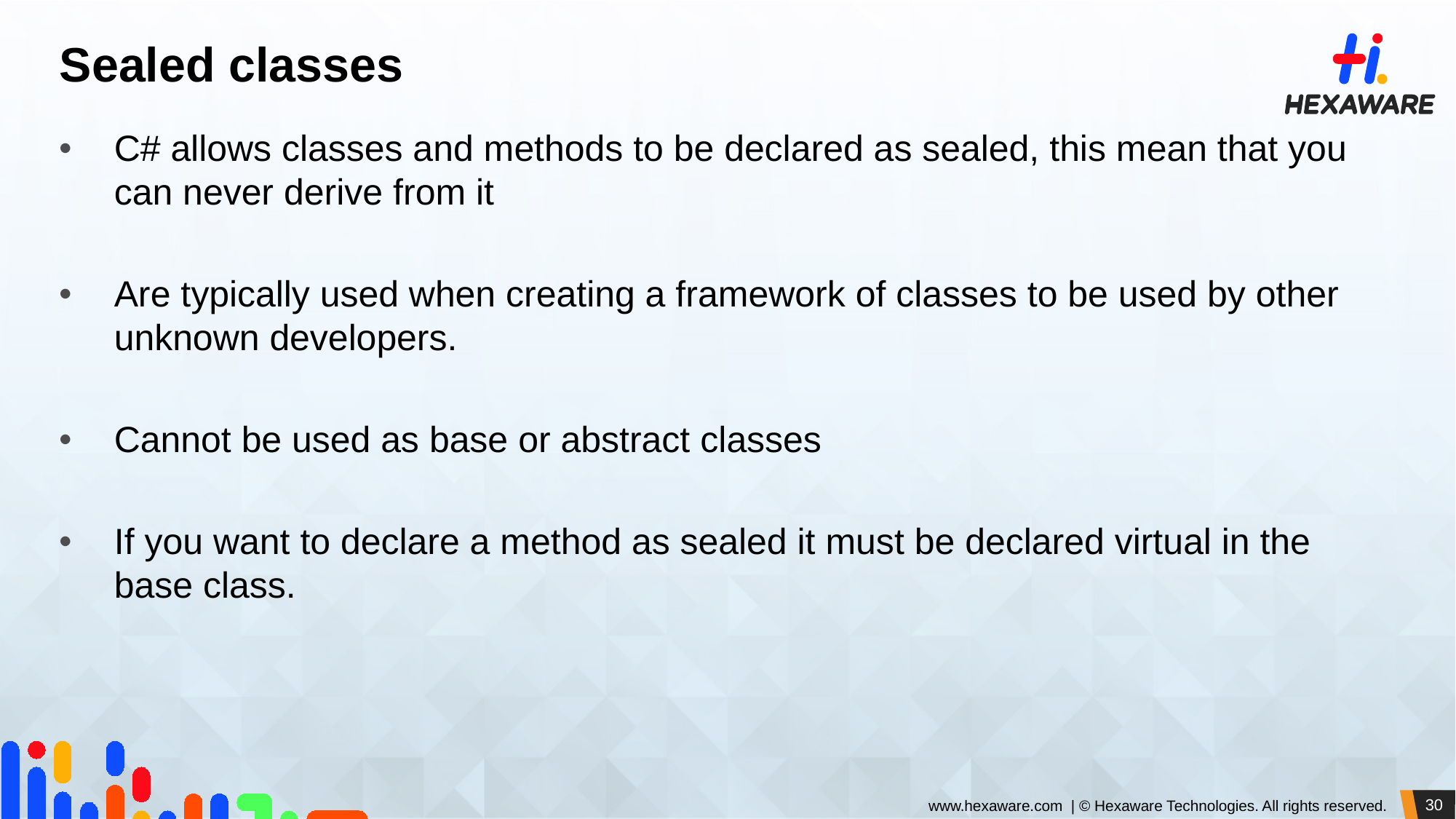

# Sealed classes
C# allows classes and methods to be declared as sealed, this mean that you can never derive from it

Are typically used when creating a framework of classes to be used by other unknown developers.

Cannot be used as base or abstract classes

If you want to declare a method as sealed it must be declared virtual in the base class.